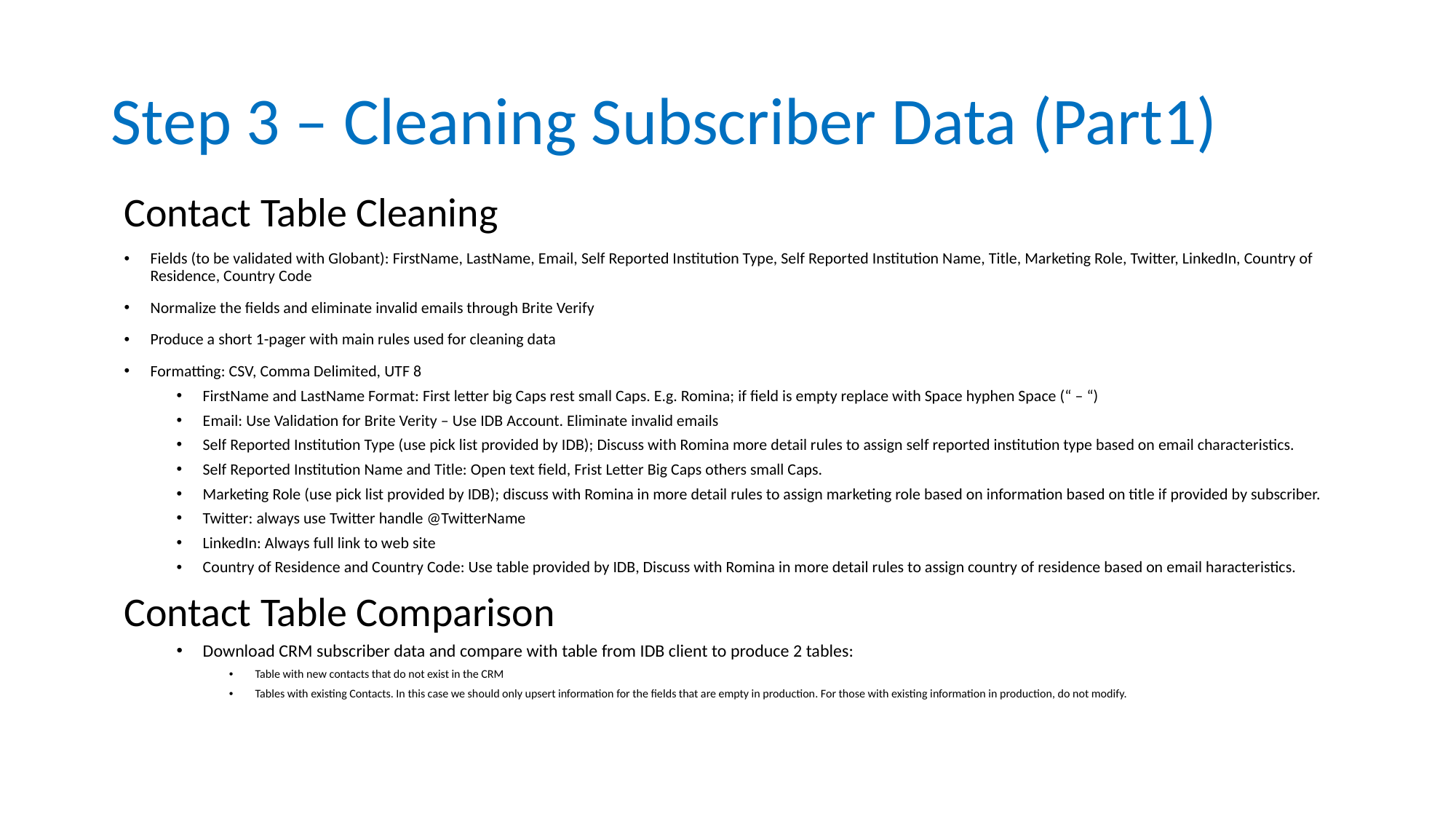

# Step 3 – Cleaning Subscriber Data (Part1)
Contact Table Cleaning
Fields (to be validated with Globant): FirstName, LastName, Email, Self Reported Institution Type, Self Reported Institution Name, Title, Marketing Role, Twitter, LinkedIn, Country of Residence, Country Code
Normalize the fields and eliminate invalid emails through Brite Verify
Produce a short 1-pager with main rules used for cleaning data
Formatting: CSV, Comma Delimited, UTF 8
FirstName and LastName Format: First letter big Caps rest small Caps. E.g. Romina; if field is empty replace with Space hyphen Space (“ – “)
Email: Use Validation for Brite Verity – Use IDB Account. Eliminate invalid emails
Self Reported Institution Type (use pick list provided by IDB); Discuss with Romina more detail rules to assign self reported institution type based on email characteristics.
Self Reported Institution Name and Title: Open text field, Frist Letter Big Caps others small Caps.
Marketing Role (use pick list provided by IDB); discuss with Romina in more detail rules to assign marketing role based on information based on title if provided by subscriber.
Twitter: always use Twitter handle @TwitterName
LinkedIn: Always full link to web site
Country of Residence and Country Code: Use table provided by IDB, Discuss with Romina in more detail rules to assign country of residence based on email haracteristics.
Contact Table Comparison
Download CRM subscriber data and compare with table from IDB client to produce 2 tables:
Table with new contacts that do not exist in the CRM
Tables with existing Contacts. In this case we should only upsert information for the fields that are empty in production. For those with existing information in production, do not modify.